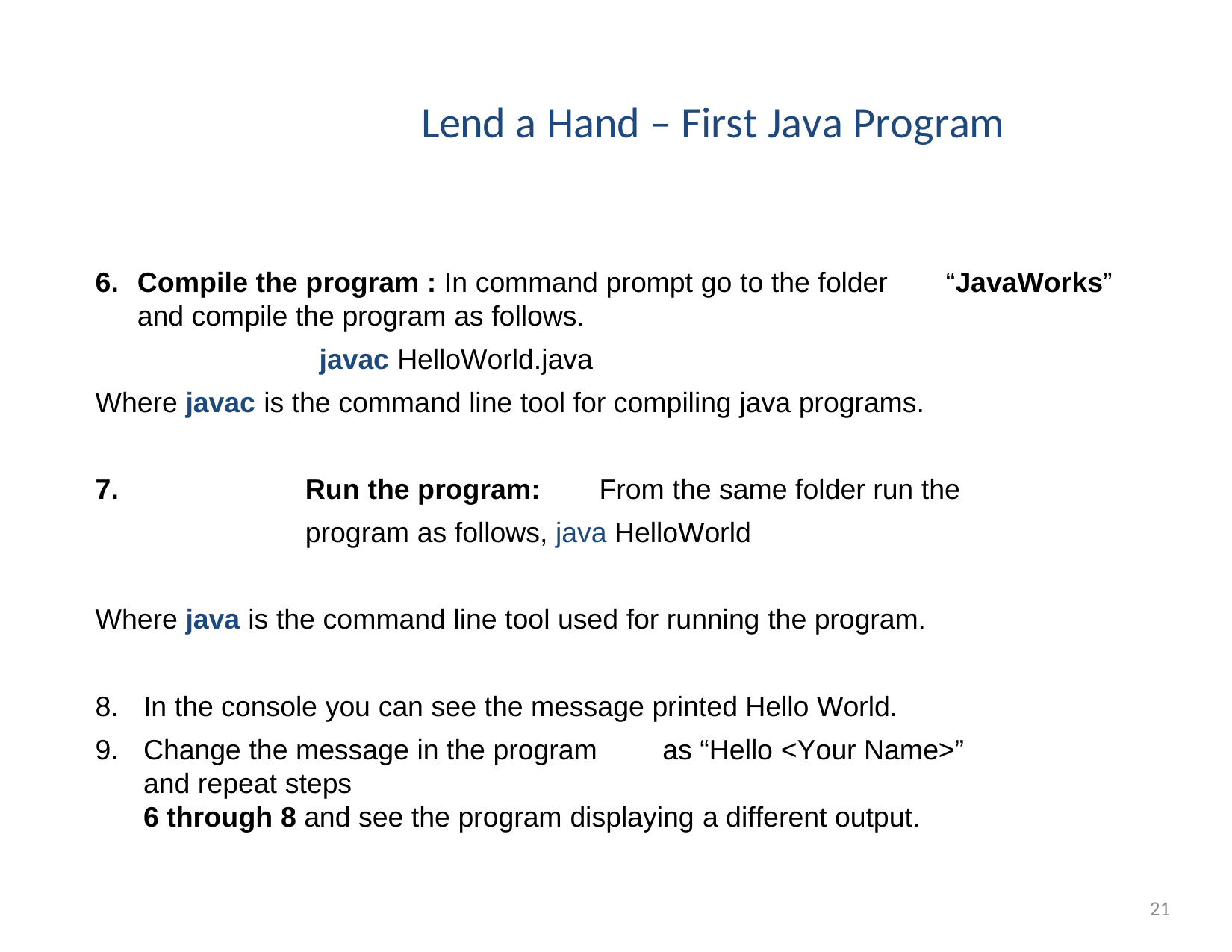

# Lend a Hand – First Java Program
Compile the program : In command prompt go to the folder	“JavaWorks”	and compile the program as follows.
javac HelloWorld.java
Where javac is the command line tool for compiling java programs.

Run the program:	From the same folder run the program as follows, java HelloWorld

Where java is the command line tool used for running the program.

In the console you can see the message printed Hello World.
Change the message in the program	as “Hello <Your Name>” and repeat steps
6 through 8 and see the program displaying a different output.

21